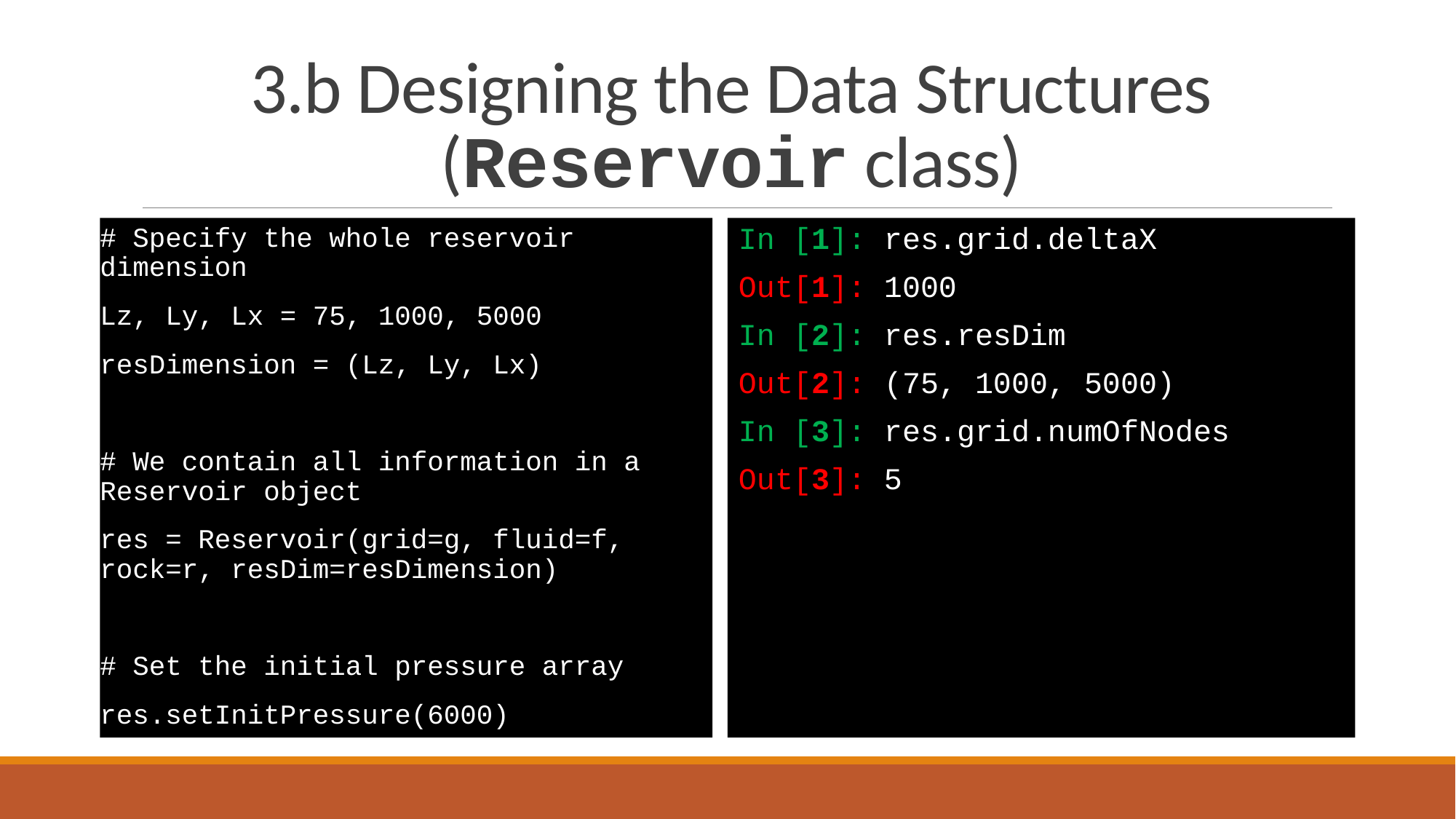

# 3.b Designing the Data Structures (Reservoir class)
# Specify the whole reservoir dimension
Lz, Ly, Lx = 75, 1000, 5000
resDimension = (Lz, Ly, Lx)

# We contain all information in a Reservoir object
res = Reservoir(grid=g, fluid=f, rock=r, resDim=resDimension)

# Set the initial pressure array
res.setInitPressure(6000)
In [1]: res.grid.deltaX
Out[1]: 1000
In [2]: res.resDim
Out[2]: (75, 1000, 5000)
In [3]: res.grid.numOfNodes
Out[3]: 5